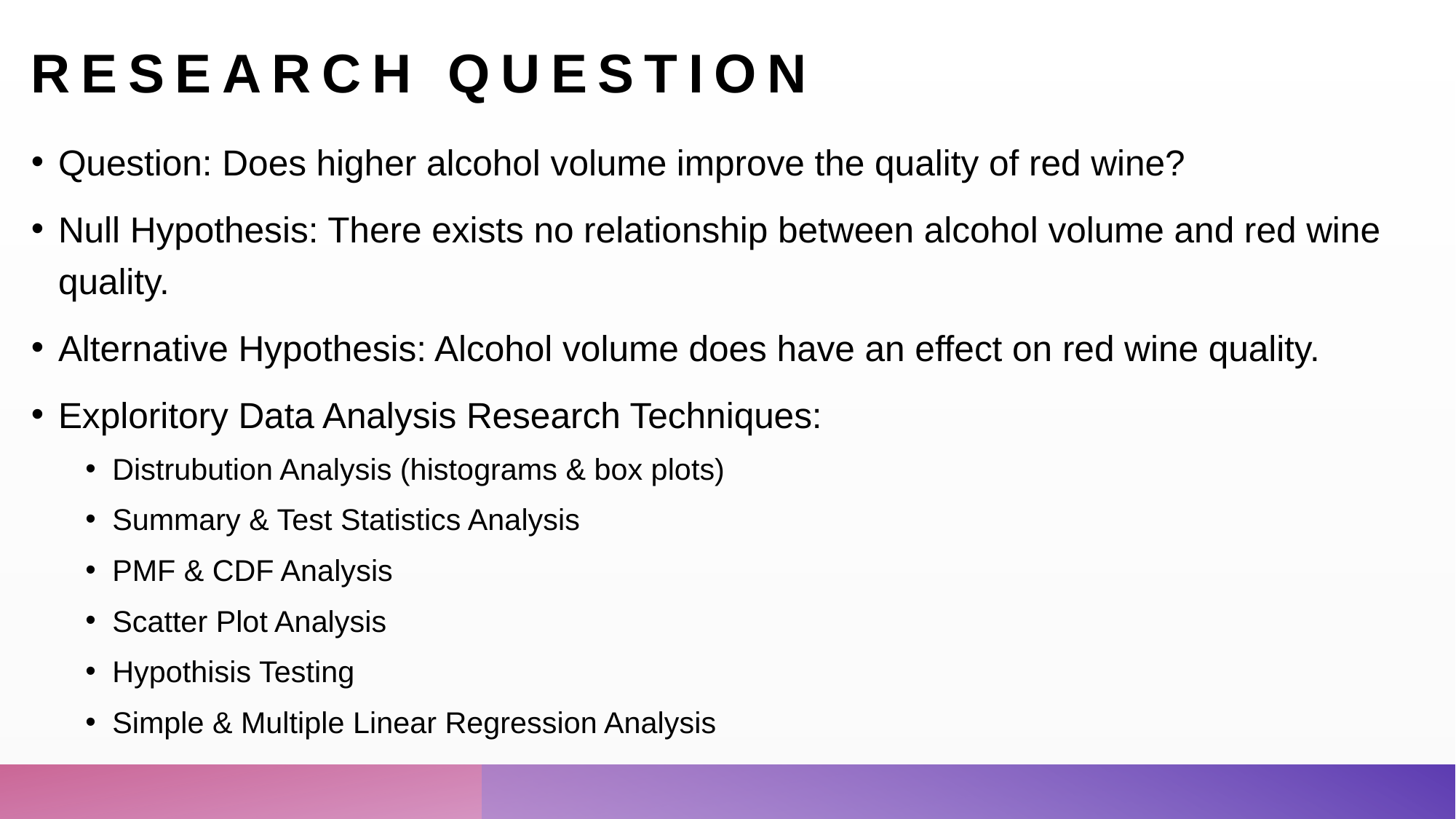

# Research Question
Question: Does higher alcohol volume improve the quality of red wine?
Null Hypothesis: There exists no relationship between alcohol volume and red wine quality.
Alternative Hypothesis: Alcohol volume does have an effect on red wine quality.
Exploritory Data Analysis Research Techniques:
Distrubution Analysis (histograms & box plots)
Summary & Test Statistics Analysis
PMF & CDF Analysis
Scatter Plot Analysis
Hypothisis Testing
Simple & Multiple Linear Regression Analysis